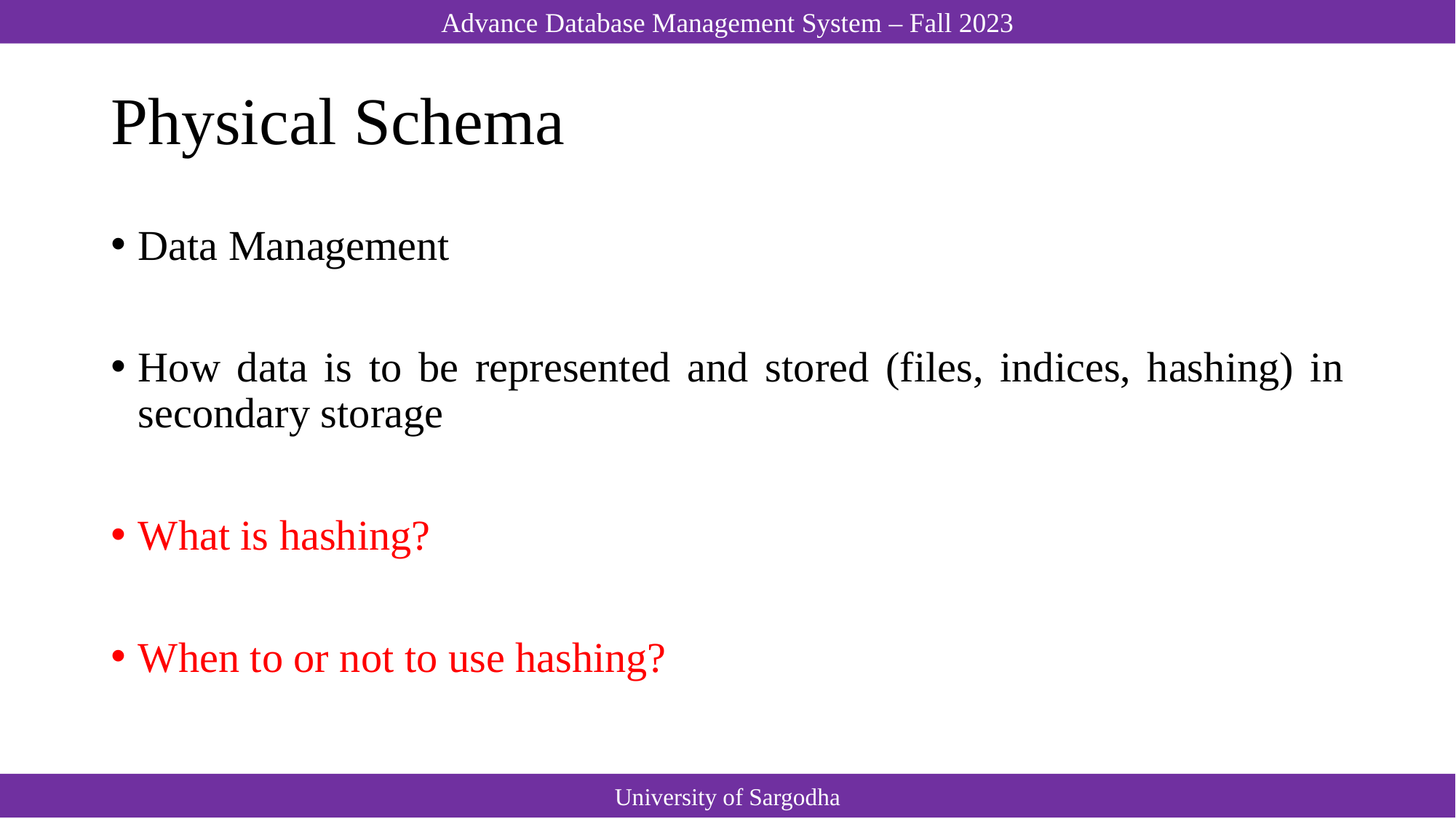

# Physical Schema
Data Management

How data is to be represented and stored (files, indices, hashing) in secondary storage

What is hashing?

When to or not to use hashing?
University of Sargodha